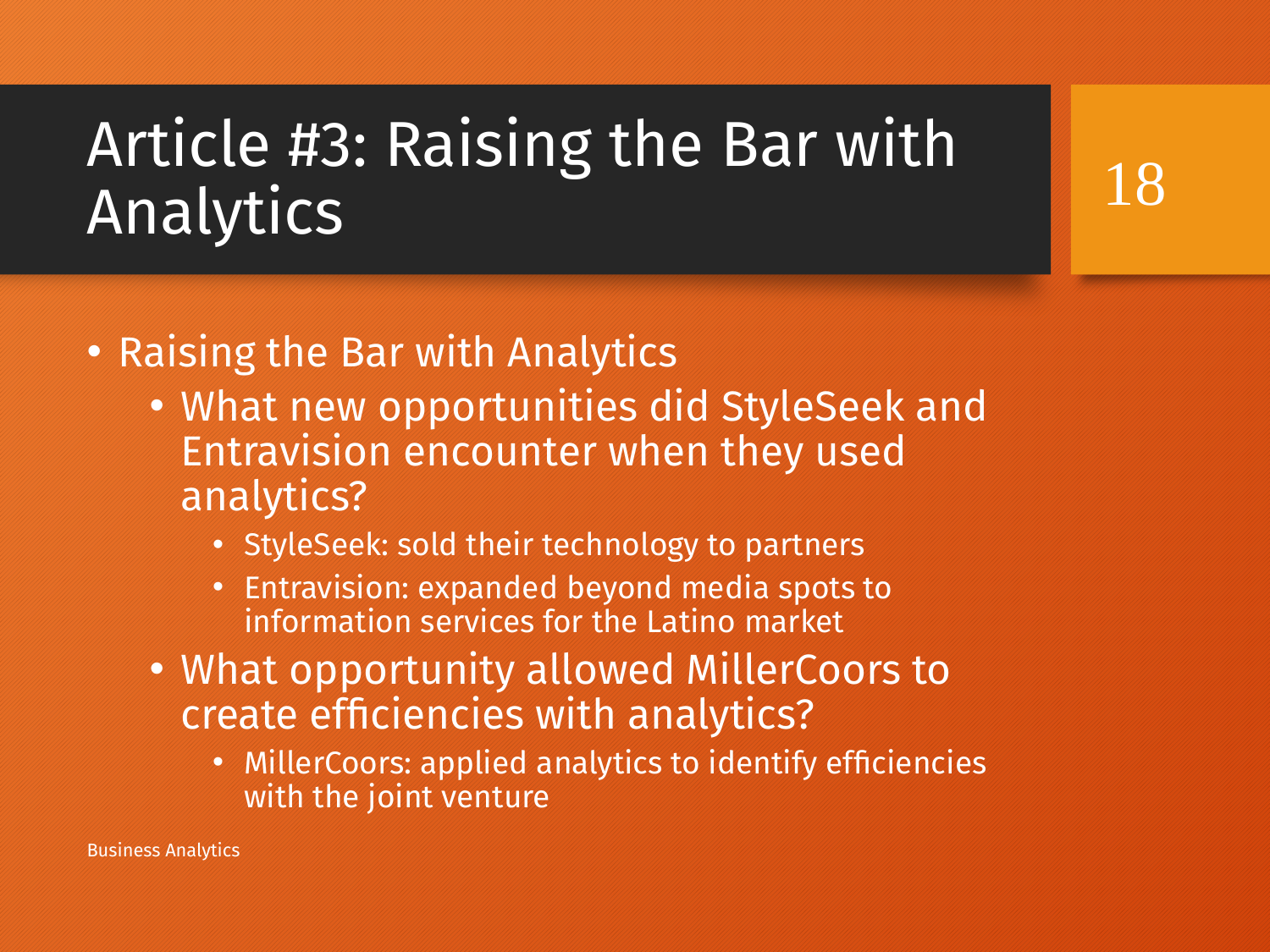

# Article #3: Raising the Bar with Analytics
18
Raising the Bar with Analytics
What new opportunities did StyleSeek and Entravision encounter when they used analytics?
StyleSeek: sold their technology to partners
Entravision: expanded beyond media spots to information services for the Latino market
What opportunity allowed MillerCoors to create efficiencies with analytics?
MillerCoors: applied analytics to identify efficiencies with the joint venture

Business Analytics